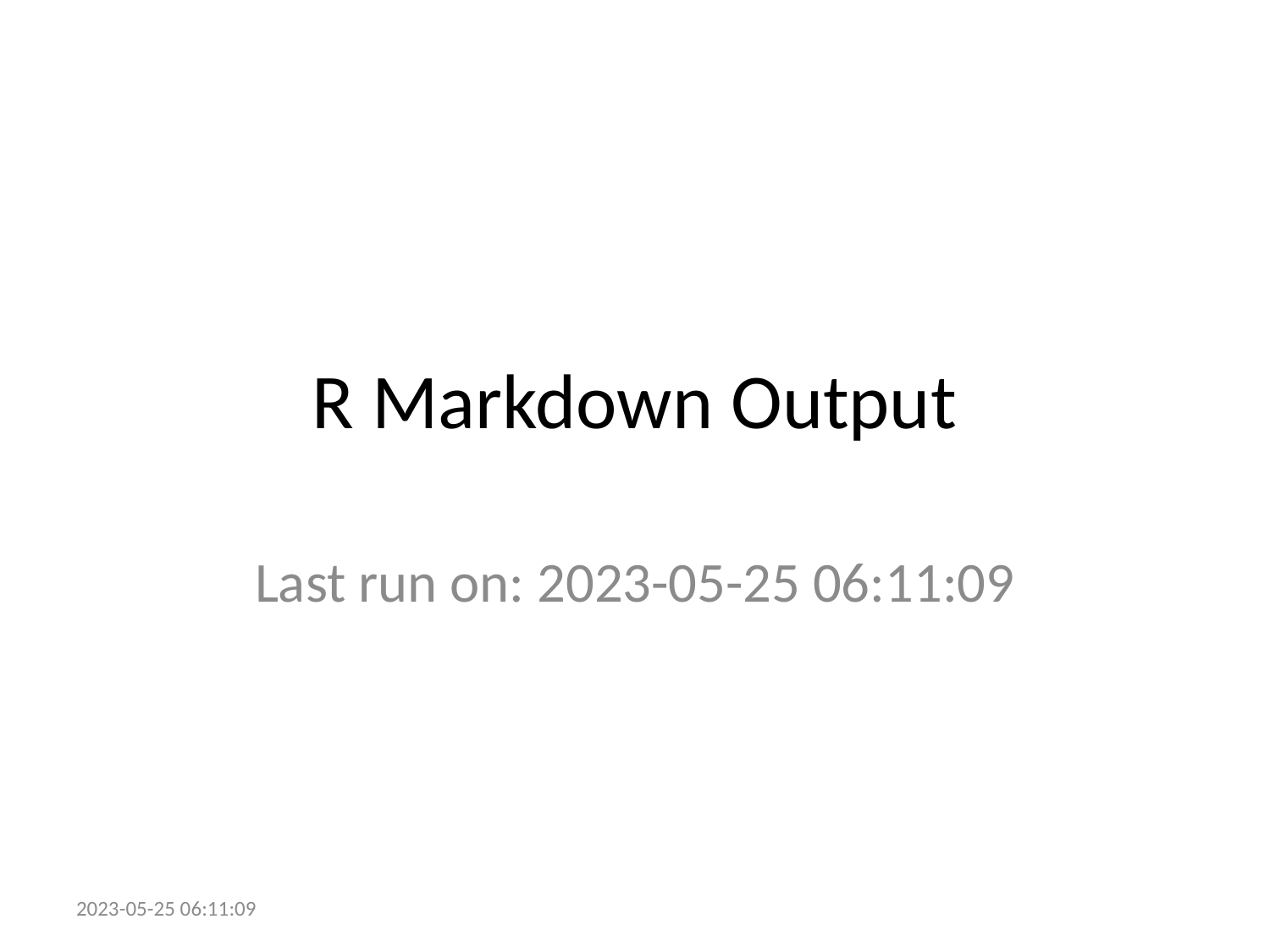

# R Markdown Output
Last run on: 2023-05-25 06:11:09
2023-05-25 06:11:09